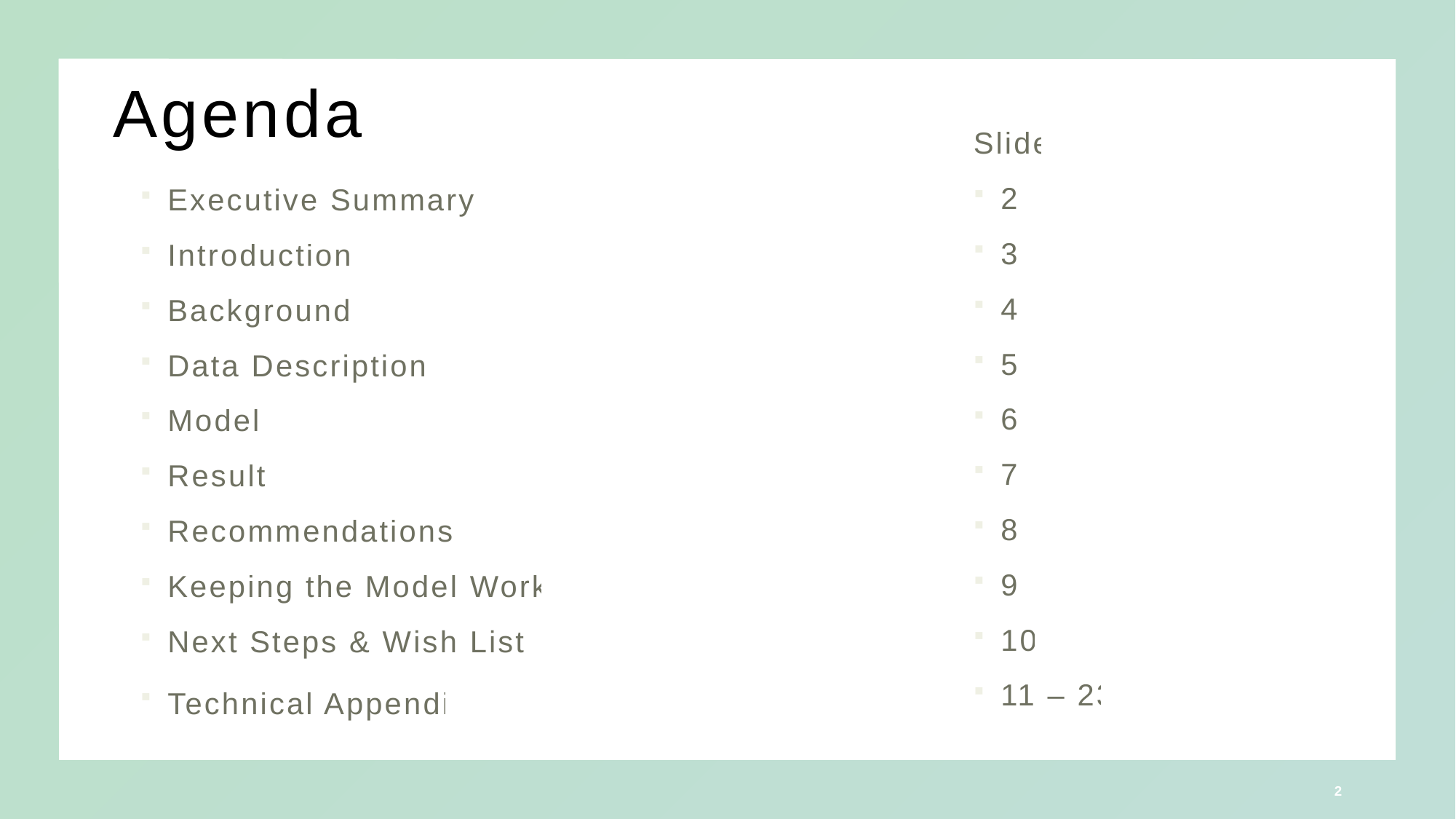

# Agenda
Slide
2
3
4
5
6
7
8
9
10
11 – 23
Executive Summary
Introduction
Background
Data Description
Model
Result
Recommendations
Keeping the Model Working
Next Steps & Wish List
Technical Appendix
2